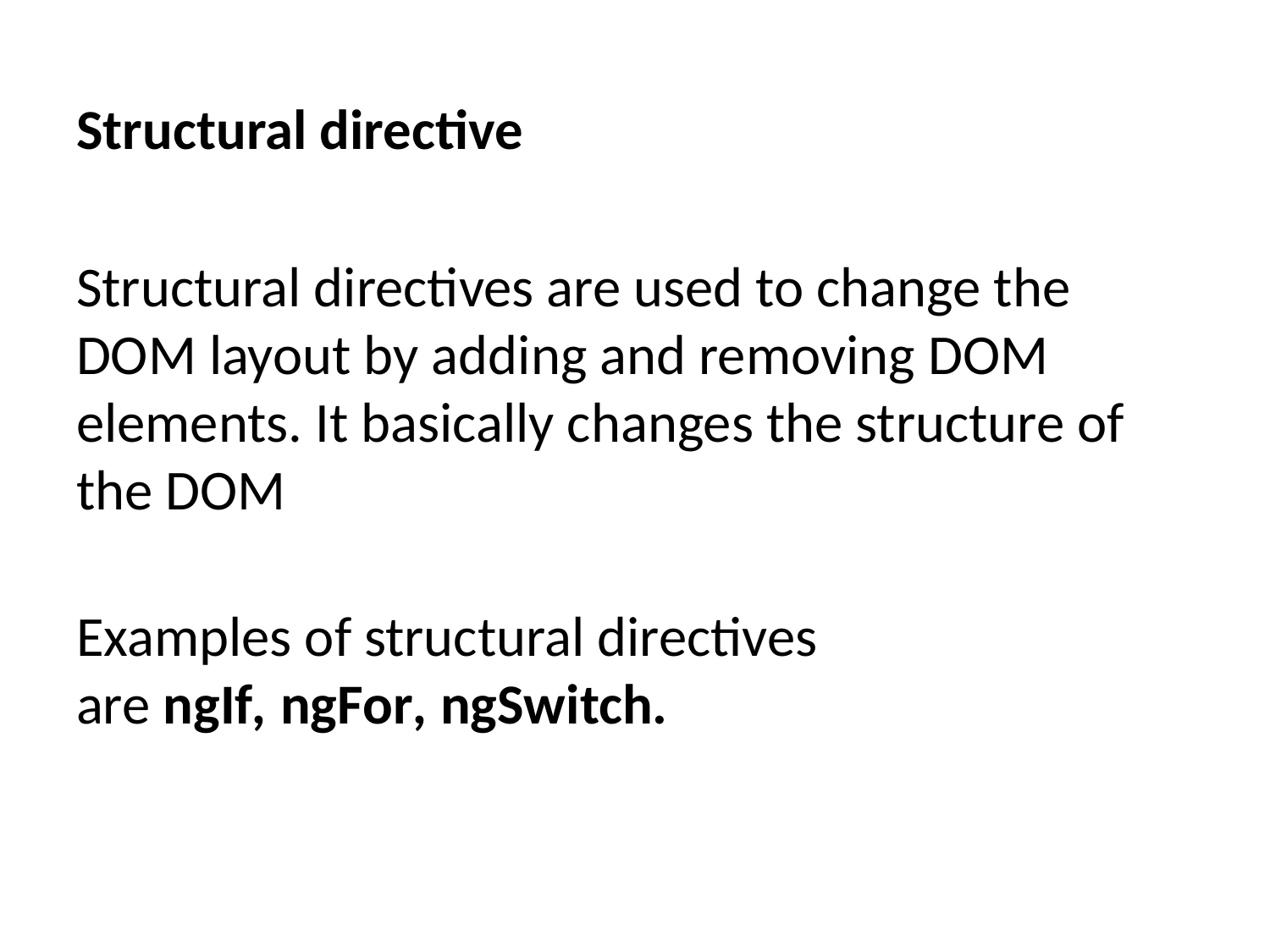

Structural directive

Structural directives are used to change the DOM layout by adding and removing DOM elements. It basically changes the structure of the DOM
Examples of structural directives are ngIf, ngFor, ngSwitch.